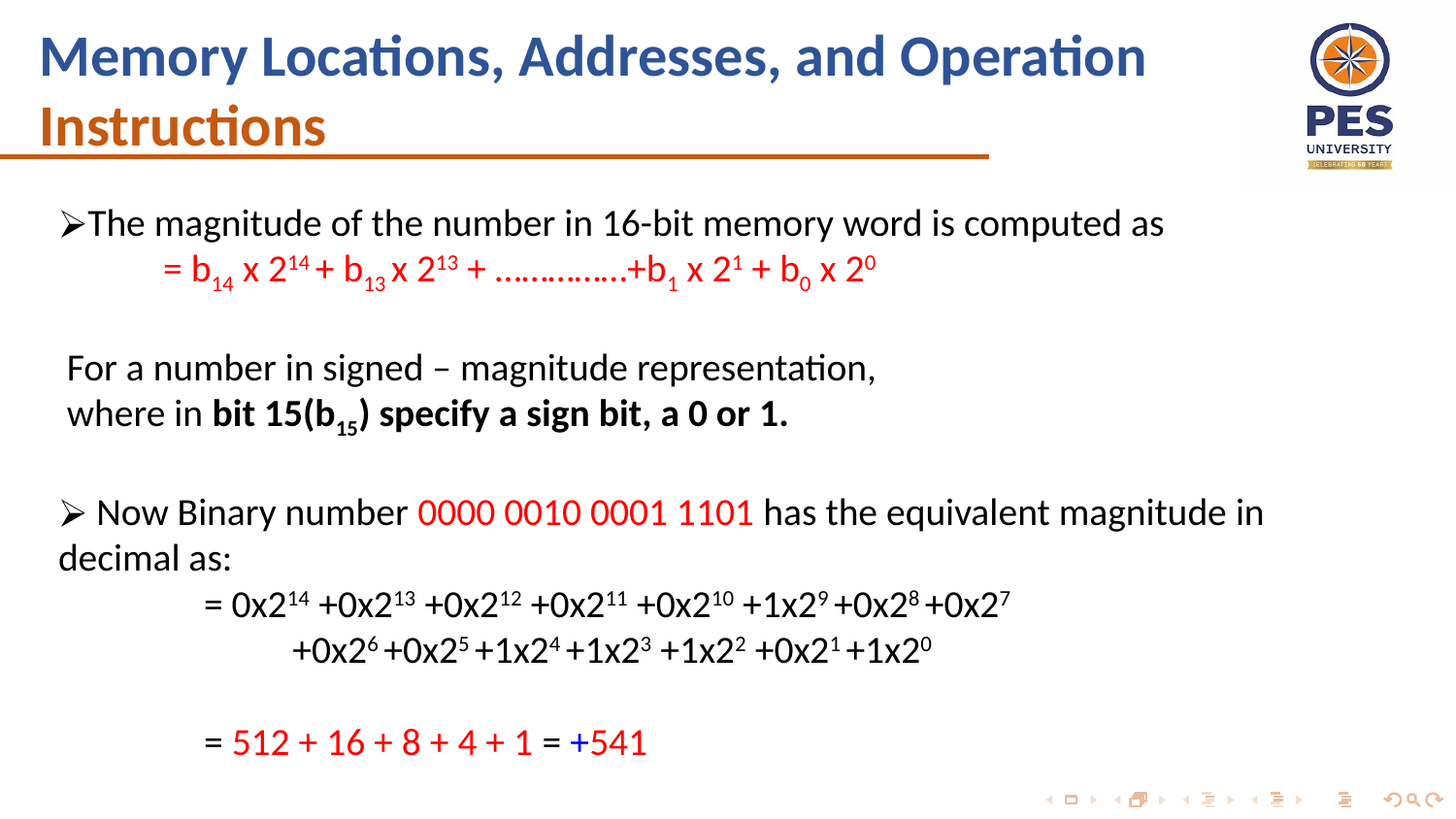

# Memory Locations, Addresses, and Operation Instructions

The magnitude of the number in 16-bit memory word is computed as
            = b14 x 214 + b13 x 213 + ……………+b1 x 21 + b0 x 20

 For a number in signed – magnitude representation,
 where in bit 15(b15) specify a sign bit, a 0 or 1.

 Now Binary number 0000 0010 0001 1101 has the equivalent magnitude in decimal as:
	= 0x214 +0x213 +0x212 +0x211 +0x210 +1x29 +0x28 +0x27
                                              +0x26 +0x25 +1x24 +1x23 +1x22 +0x21 +1x20

	= 512 + 16 + 8 + 4 + 1 = +541